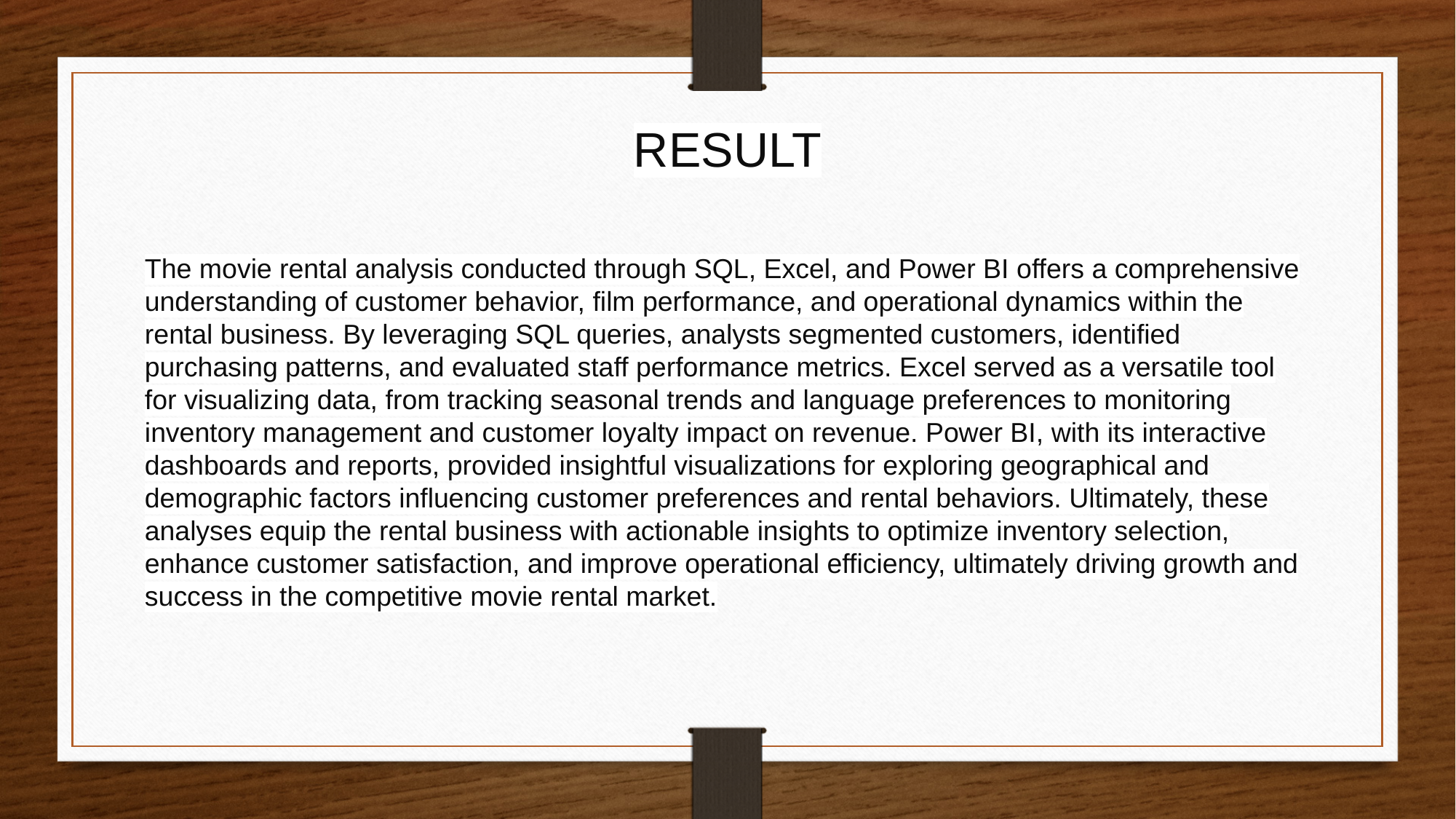

RESULT
The movie rental analysis conducted through SQL, Excel, and Power BI offers a comprehensive understanding of customer behavior, film performance, and operational dynamics within the rental business. By leveraging SQL queries, analysts segmented customers, identified purchasing patterns, and evaluated staff performance metrics. Excel served as a versatile tool for visualizing data, from tracking seasonal trends and language preferences to monitoring inventory management and customer loyalty impact on revenue. Power BI, with its interactive dashboards and reports, provided insightful visualizations for exploring geographical and demographic factors influencing customer preferences and rental behaviors. Ultimately, these analyses equip the rental business with actionable insights to optimize inventory selection, enhance customer satisfaction, and improve operational efficiency, ultimately driving growth and success in the competitive movie rental market.